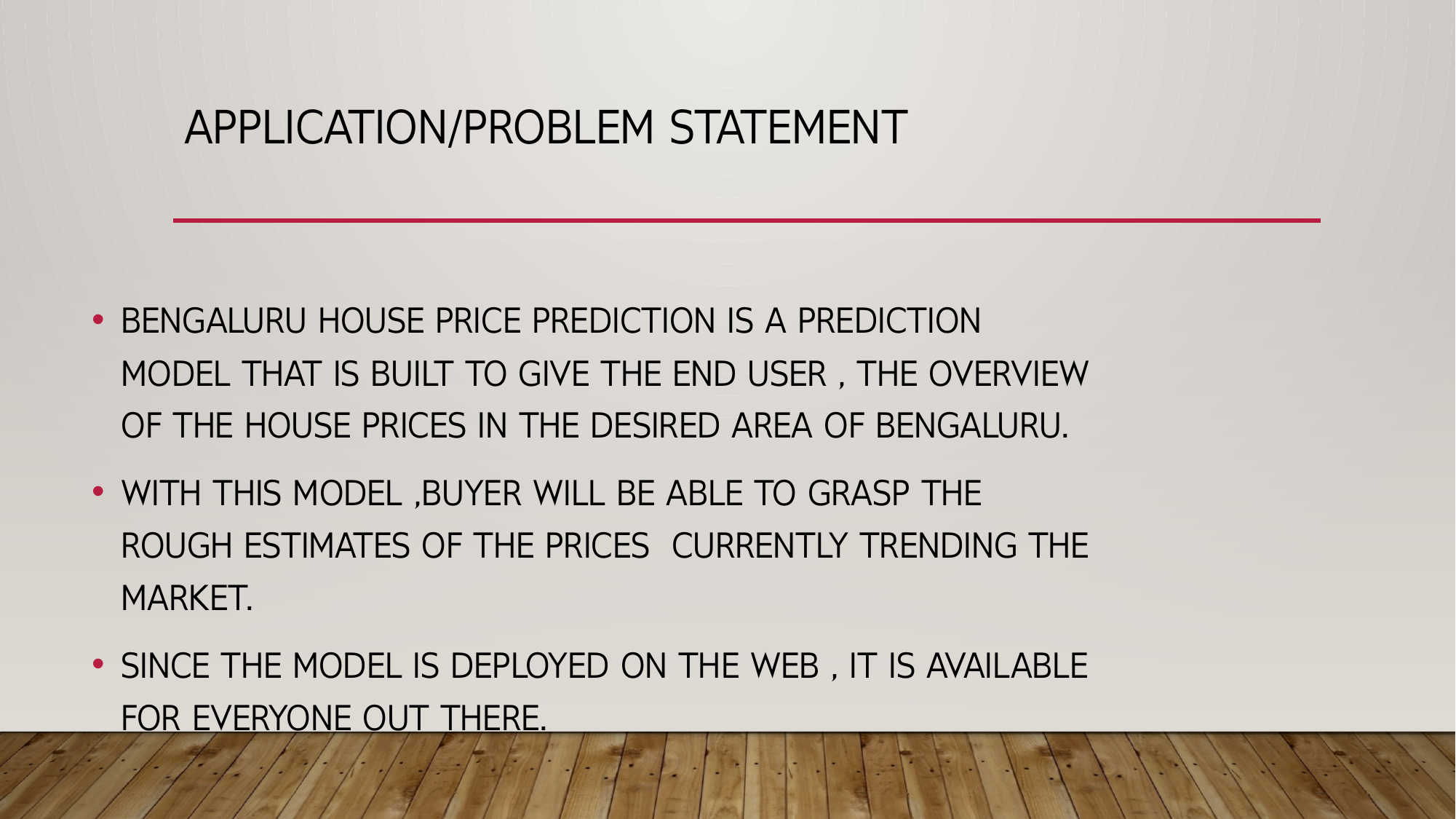

# APPLICATION/PROBLEM STATEMENT
BENGALURU HOUSE PRICE PREDICTION IS A PREDICTION MODEL THAT IS BUILT TO GIVE THE END USER , THE OVERVIEW OF THE HOUSE PRICES IN THE DESIRED AREA OF BENGALURU.
WITH THIS MODEL ,BUYER WILL BE ABLE TO GRASP THE ROUGH ESTIMATES OF THE PRICES  CURRENTLY TRENDING THE MARKET.
SINCE THE MODEL IS DEPLOYED ON THE WEB , IT IS AVAILABLE FOR EVERYONE OUT THERE.